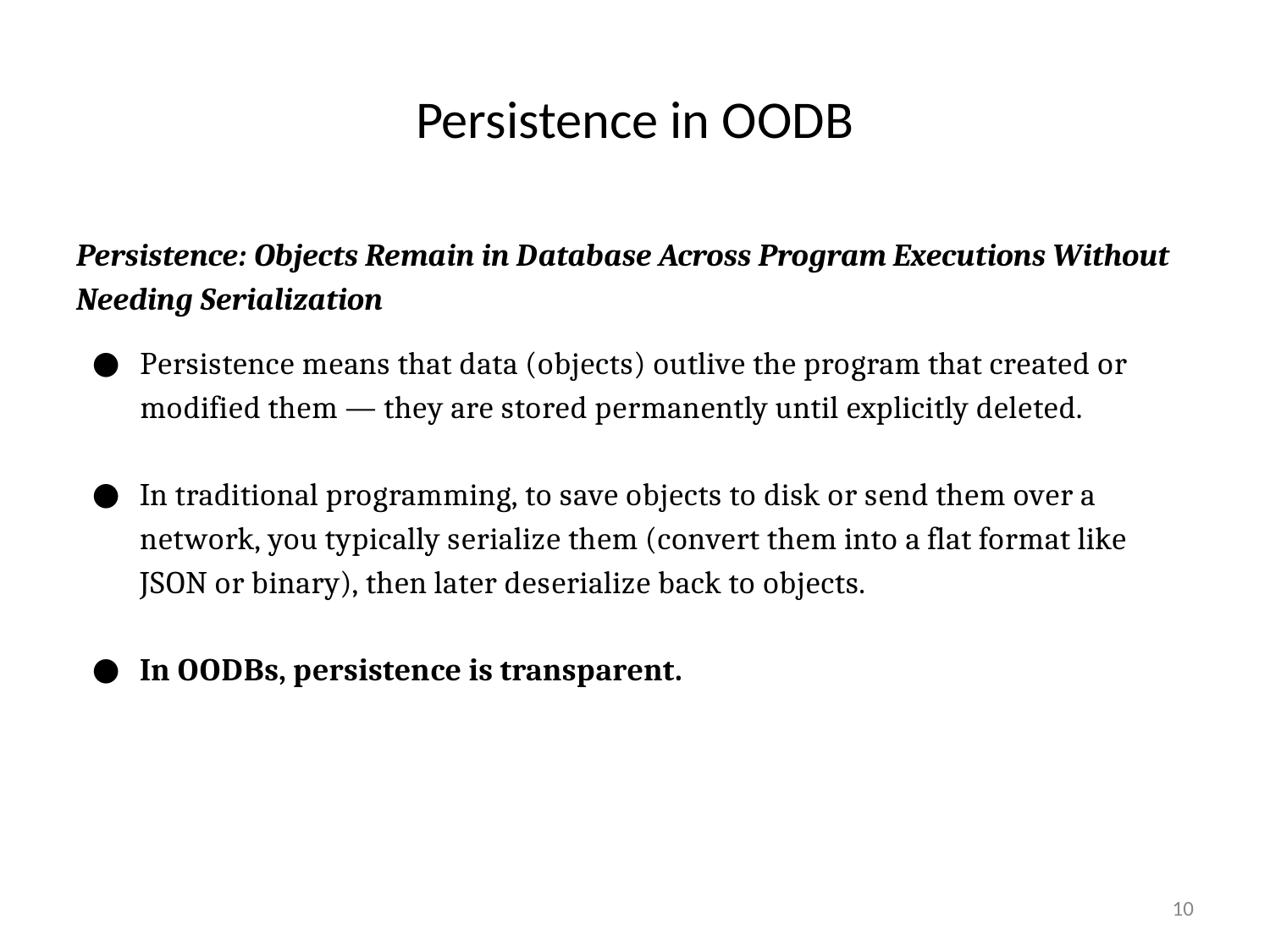

# Persistence in OODB
Persistence: Objects Remain in Database Across Program Executions Without Needing Serialization
Persistence means that data (objects) outlive the program that created or modified them — they are stored permanently until explicitly deleted.
In traditional programming, to save objects to disk or send them over a network, you typically serialize them (convert them into a flat format like JSON or binary), then later deserialize back to objects.
In OODBs, persistence is transparent.

10